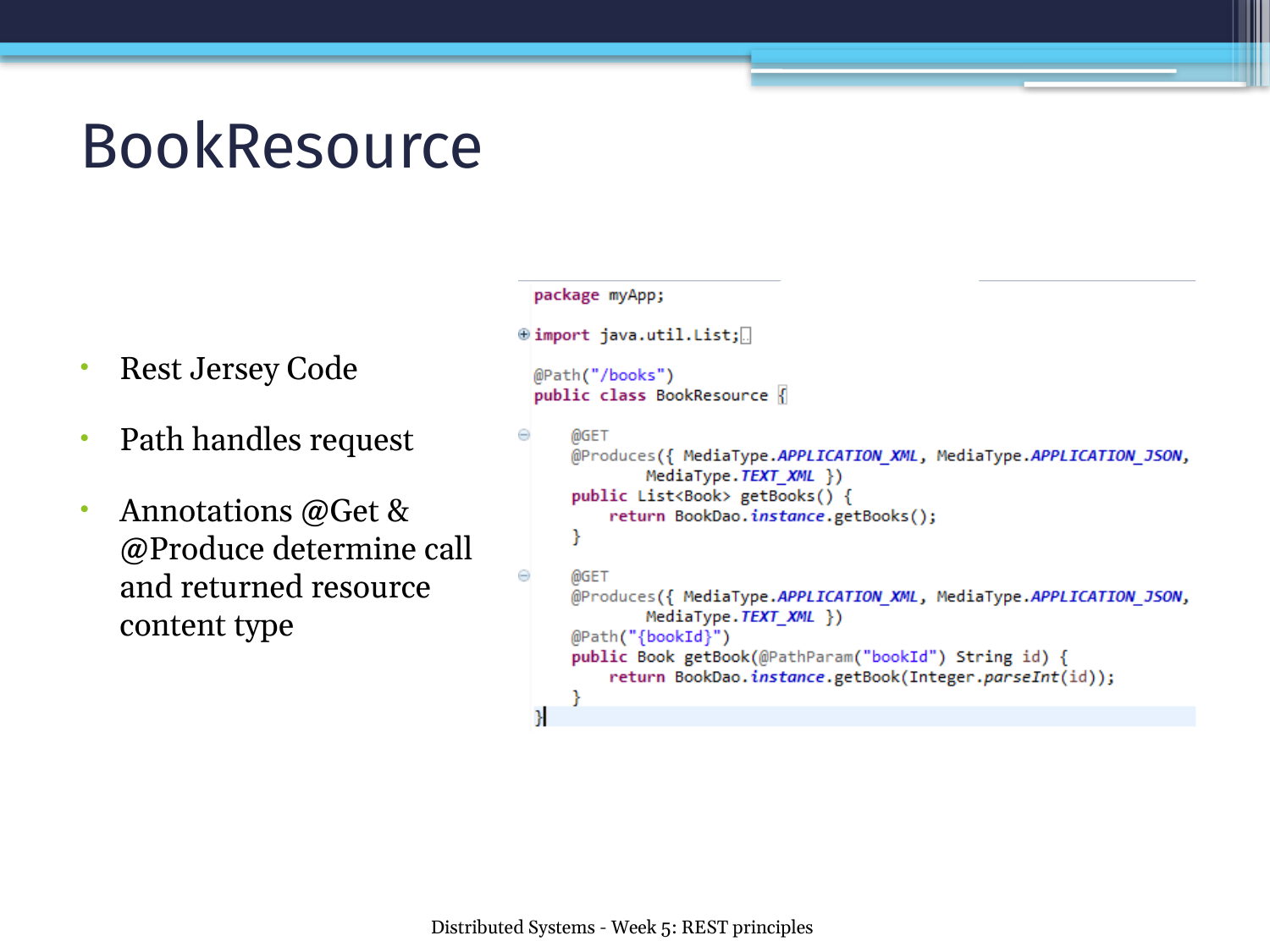

# BookResource

Rest Jersey Code
Path handles request
Annotations @Get &  @Produce determine call  and returned resource  content type
Distributed Systems - Week 5: REST principles